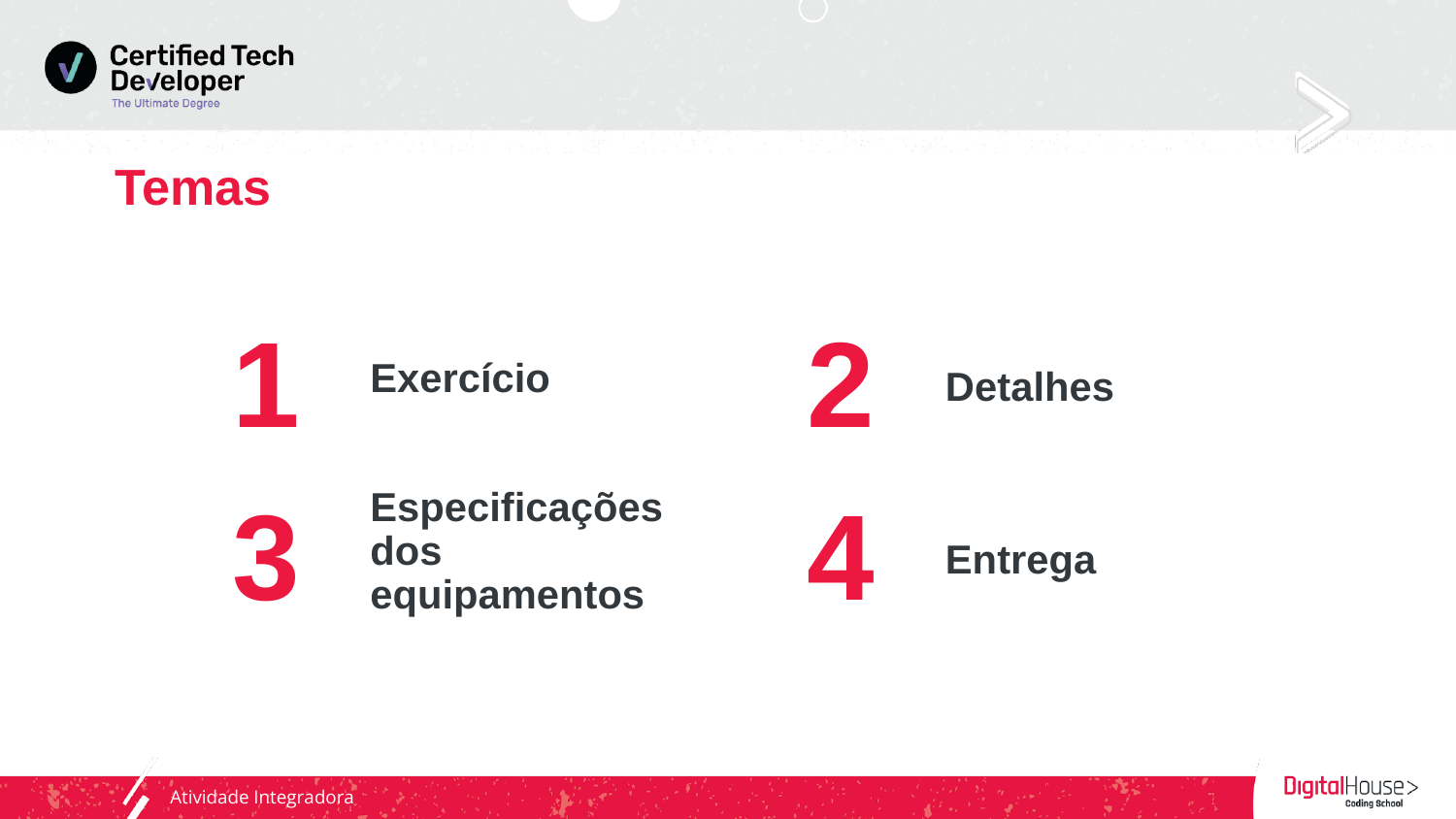

# Temas
1
2
Exercício
Detalhes
3
4
Especificações dos equipamentos
Entrega